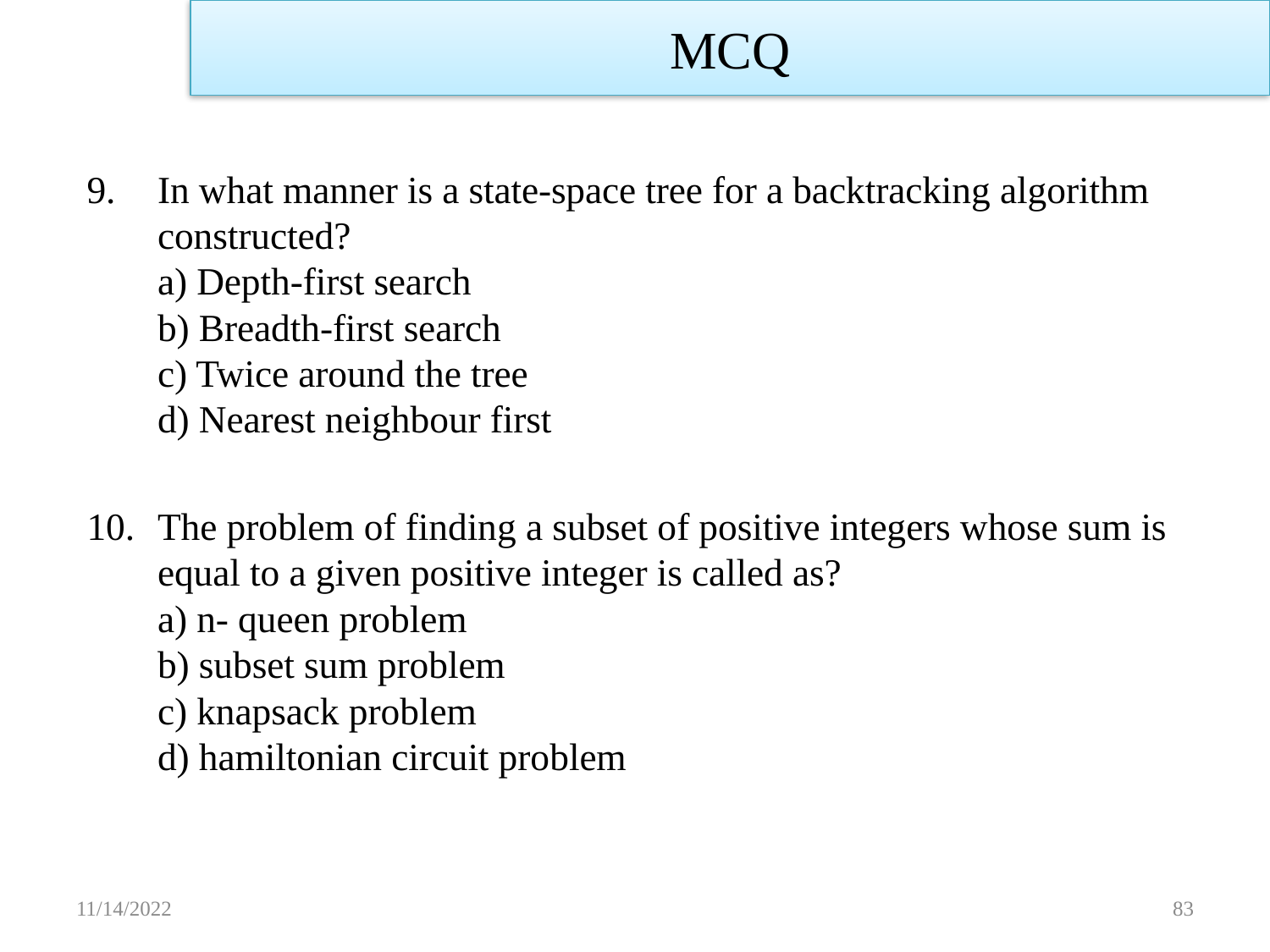

MCQ
In what manner is a state-space tree for a backtracking algorithm constructed?
a) Depth-first search
b) Breadth-first search
c) Twice around the tree
d) Nearest neighbour first

The problem of finding a subset of positive integers whose sum is equal to a given positive integer is called as?
a) n- queen problem
b) subset sum problem
c) knapsack problem
d) hamiltonian circuit problem
11/14/2022
83